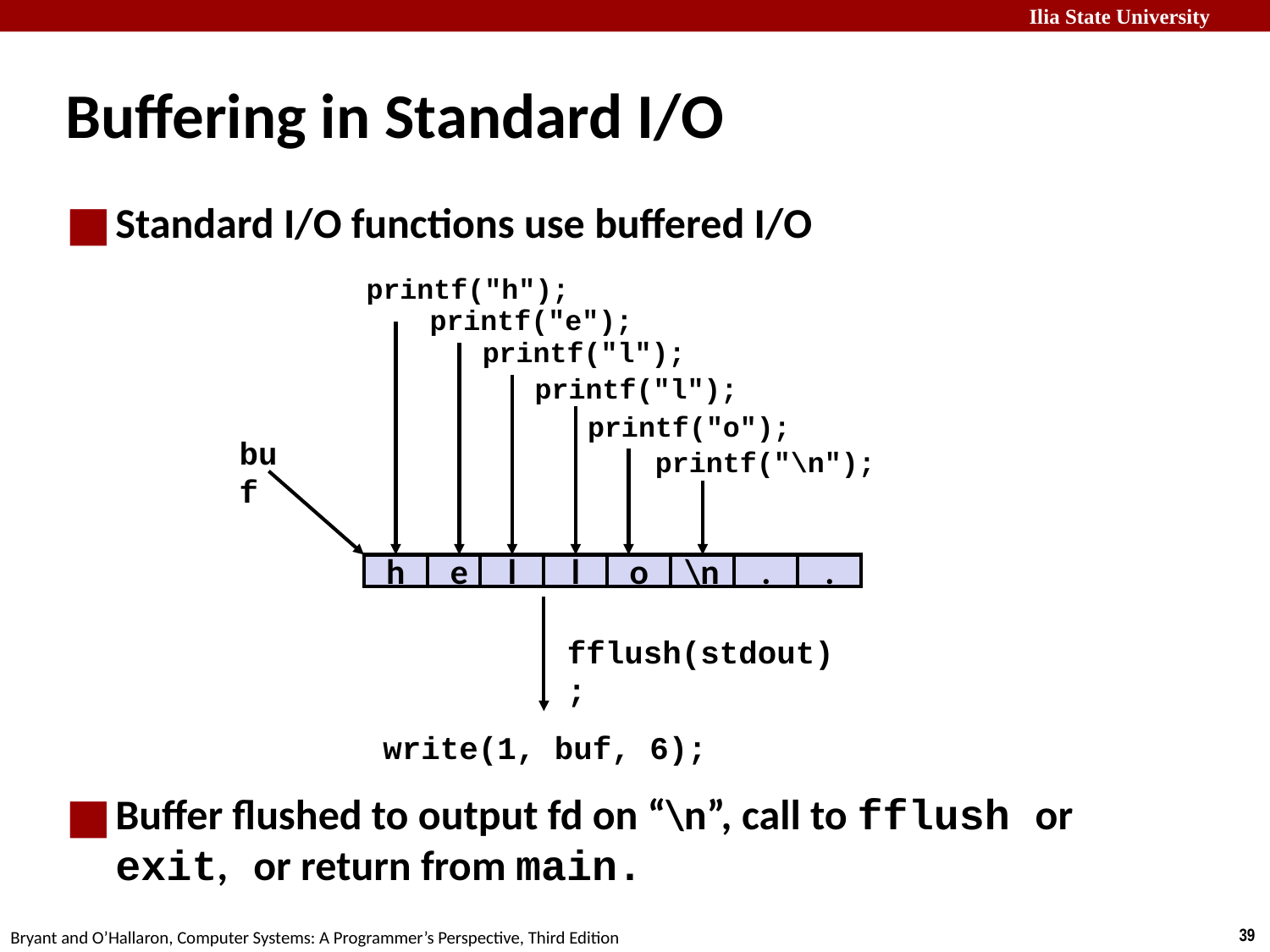

# Buffering in Standard I/O
Standard I/O functions use buffered I/O

Buffer flushed to output fd on “\n”, call to fflush or exit, or return from main.
printf("h");
printf("e");
printf("l");
printf("l");
printf("o");
buf
printf("\n");
h
e
l
l
o
\n
.
.
fflush(stdout);
write(1, buf, 6);